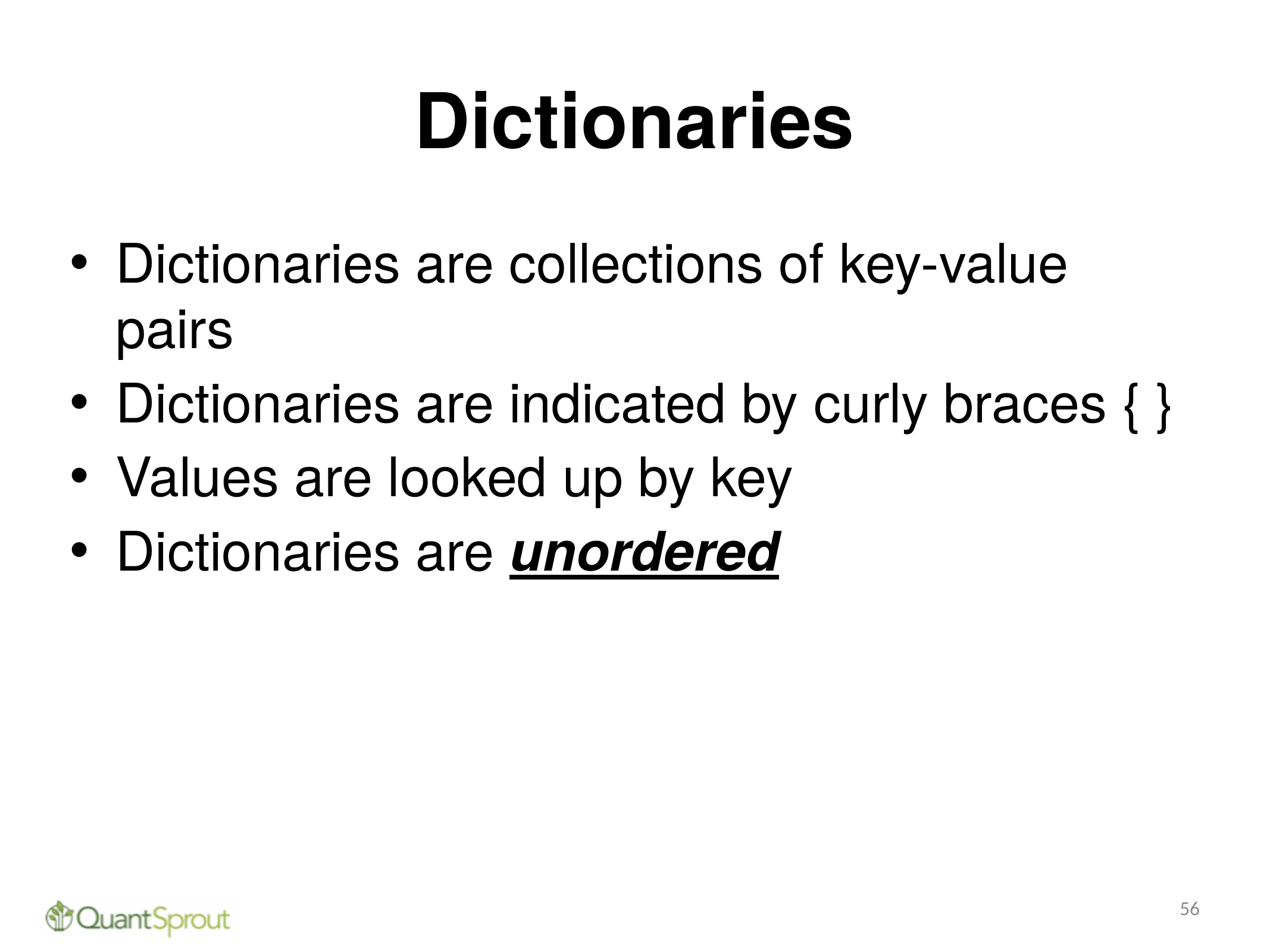

# Dictionaries
Dictionaries are collections of key-value pairs
Dictionaries are indicated by curly braces { }
Values are looked up by key
Dictionaries are unordered
56